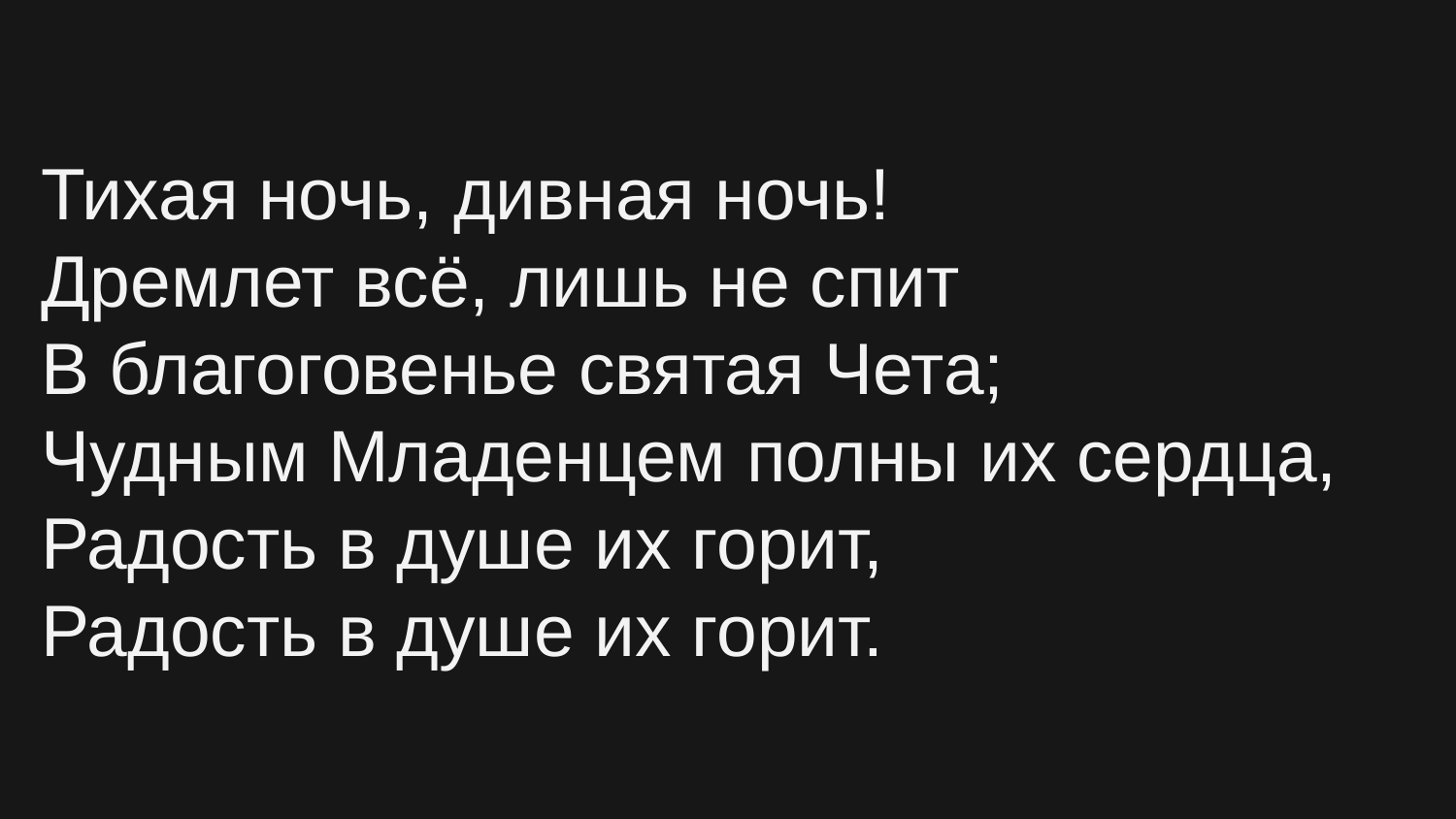

Тихая ночь, дивная ночь!
Дремлет всё, лишь не спит
В благоговенье святая Чета;
Чудным Младенцем полны их сердца,
Радость в душе их горит,
Радость в душе их горит.